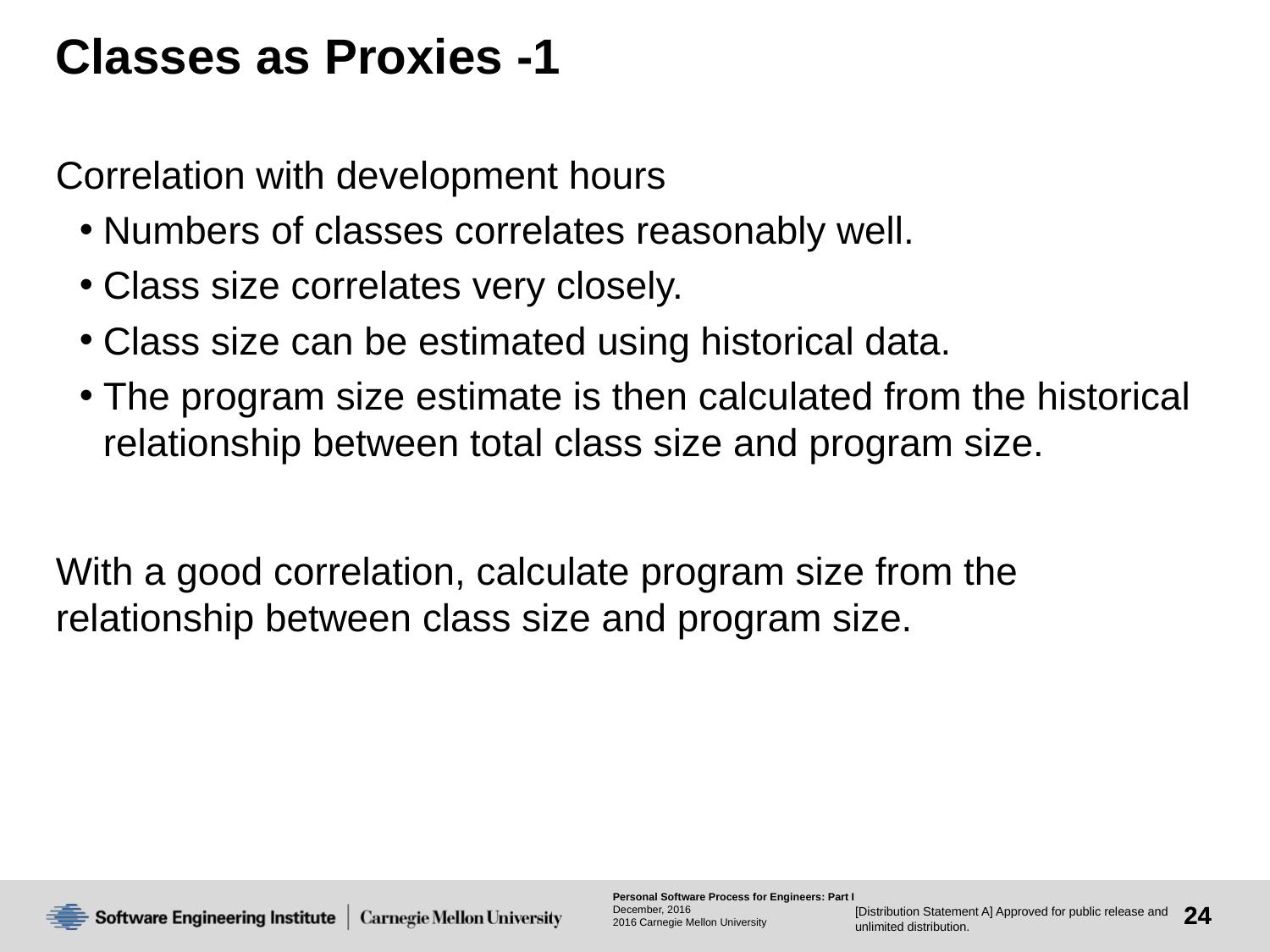

# Classes as Proxies -1
Correlation with development hours
Numbers of classes correlates reasonably well.
Class size correlates very closely.
Class size can be estimated using historical data.
The program size estimate is then calculated from the historical relationship between total class size and program size.

With a good correlation, calculate program size from the relationship between class size and program size.